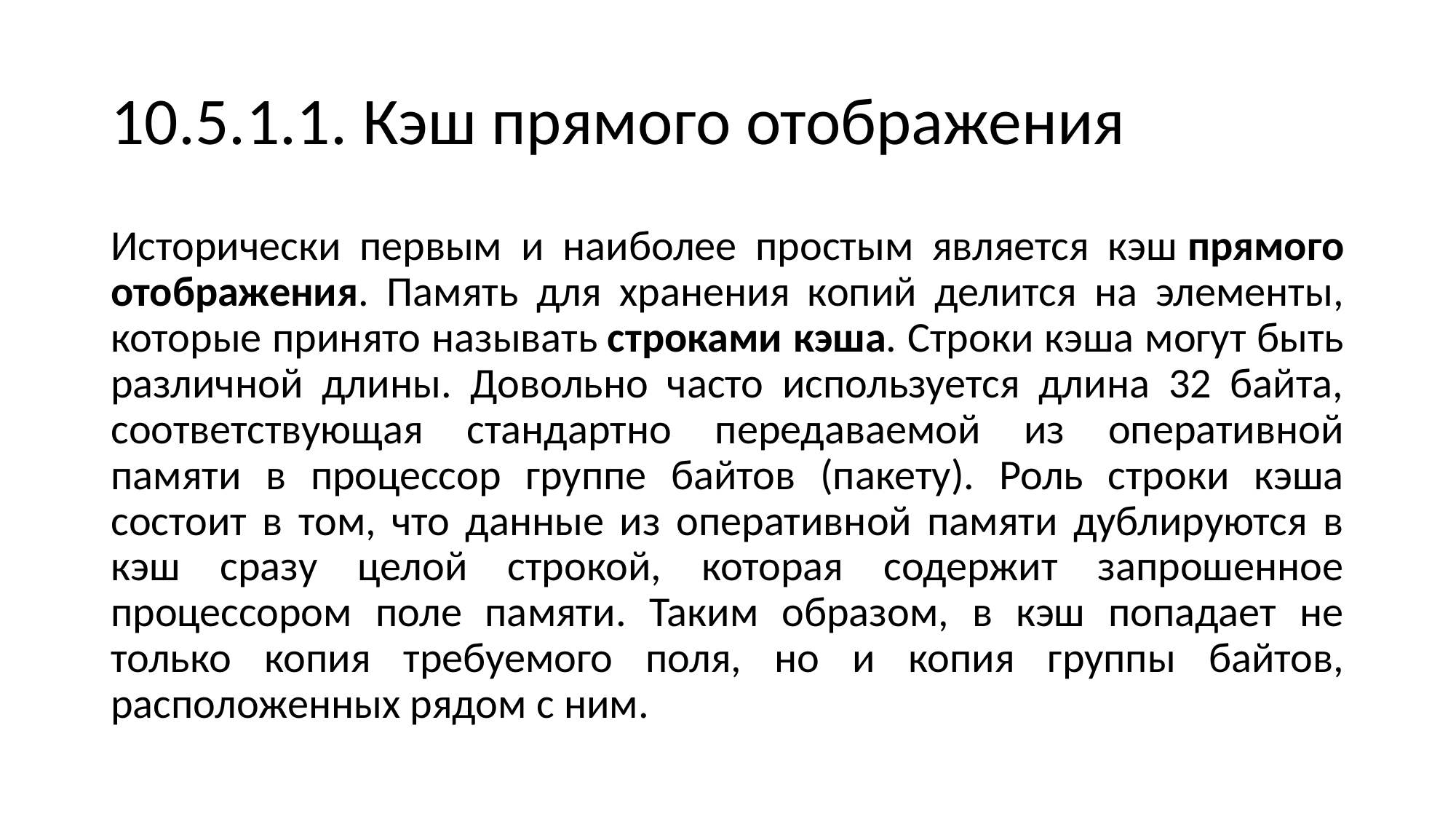

# 10.5.1.1. Кэш прямого отображения
Исторически первым и наиболее простым является кэш прямого отображения. Память для хранения копий делится на элементы, которые принято называть строками кэша. Строки кэша могут быть различной длины. Довольно часто используется длина 32 байта, соответствующая стандартно передаваемой из оперативной памяти в процессор группе байтов (пакету). Роль строки кэша состоит в том, что данные из оперативной памяти дублируются в кэш сразу целой строкой, которая содержит запрошенное процессором поле памяти. Таким образом, в кэш попадает не только копия требуемого поля, но и копия группы байтов, расположенных рядом с ним.